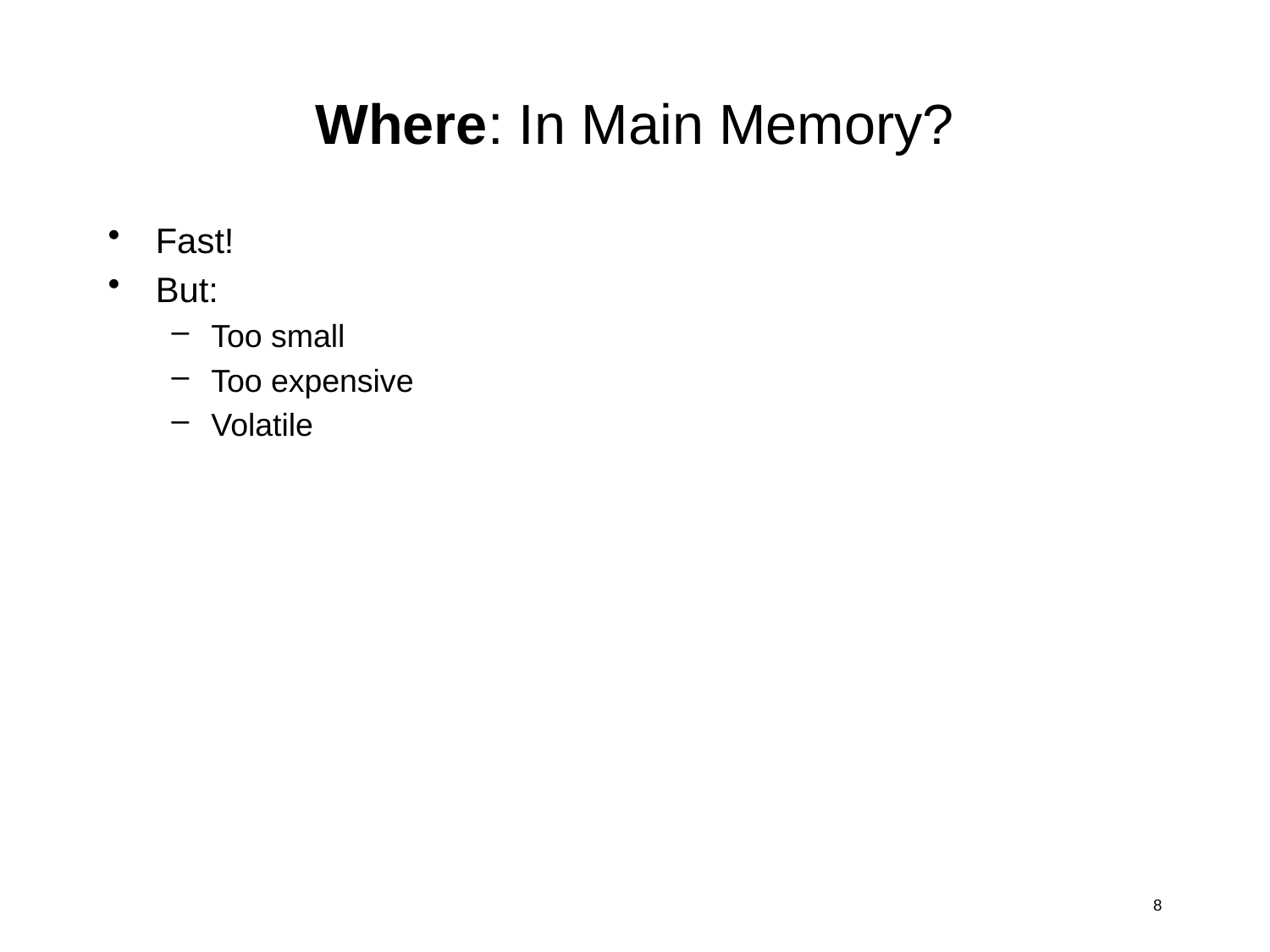

# Where: In Main Memory?
Fast!
But:
Too small
Too expensive
Volatile
8